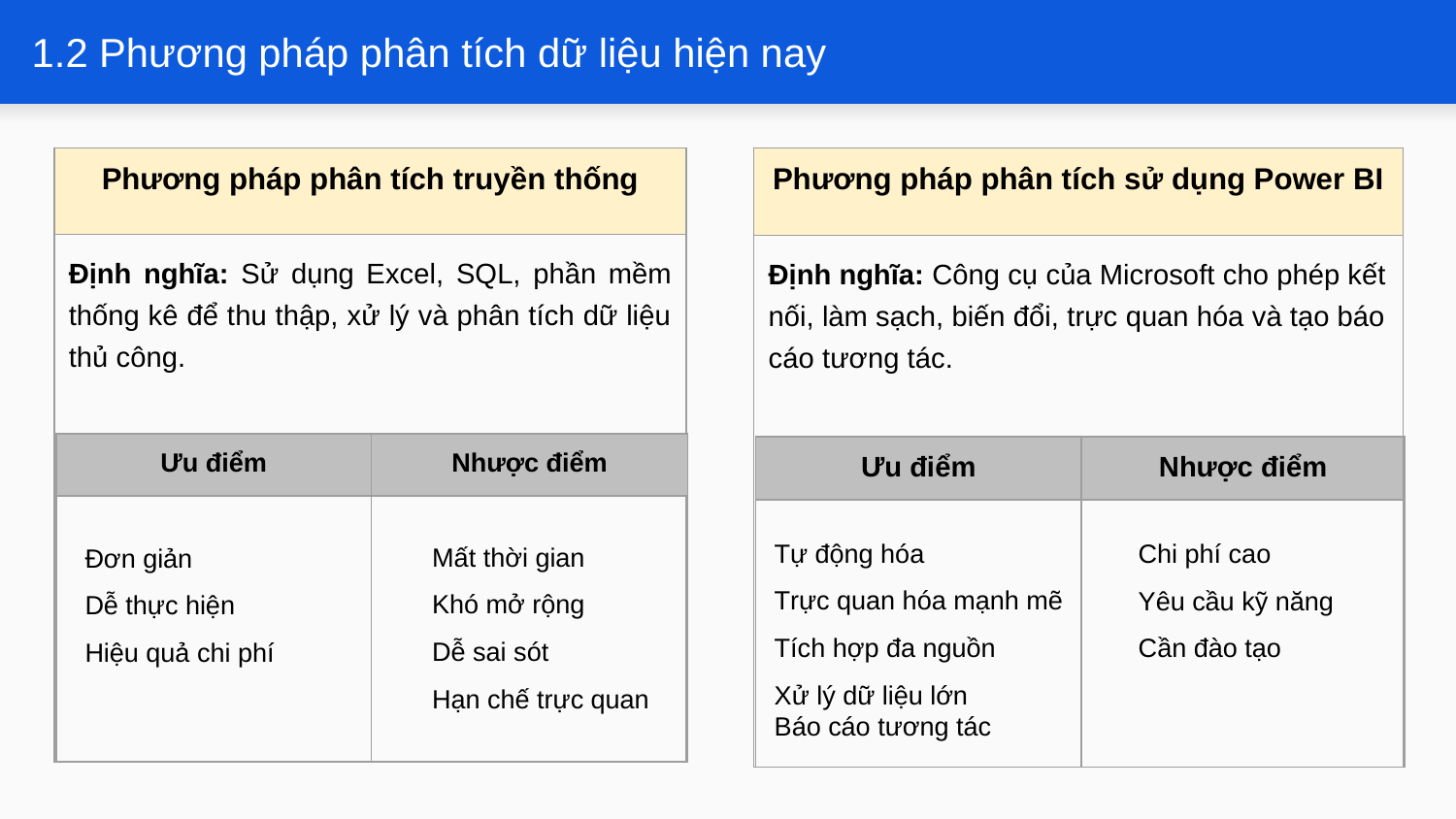

# 1.2 Phương pháp phân tích dữ liệu hiện nay
| Phương pháp phân tích truyền thống |
| --- |
| Định nghĩa: Sử dụng Excel, SQL, phần mềm thống kê để thu thập, xử lý và phân tích dữ liệu thủ công. |
| Phương pháp phân tích sử dụng Power BI |
| --- |
| Định nghĩa: Công cụ của Microsoft cho phép kết nối, làm sạch, biến đổi, trực quan hóa và tạo báo cáo tương tác. |
| Ưu điểm | Nhược điểm |
| --- | --- |
|  |  |
| Ưu điểm | Nhược điểm |
| --- | --- |
|  |  |

Đơn giản
Dễ thực hiện
Hiệu quả chi phí
Tự động hóa
Trực quan hóa mạnh mẽ
Tích hợp đa nguồn
Xử lý dữ liệu lớn
Báo cáo tương tác
Chi phí cao
Yêu cầu kỹ năng
Cần đào tạo
Mất thời gian
Khó mở rộng
Dễ sai sót
Hạn chế trực quan